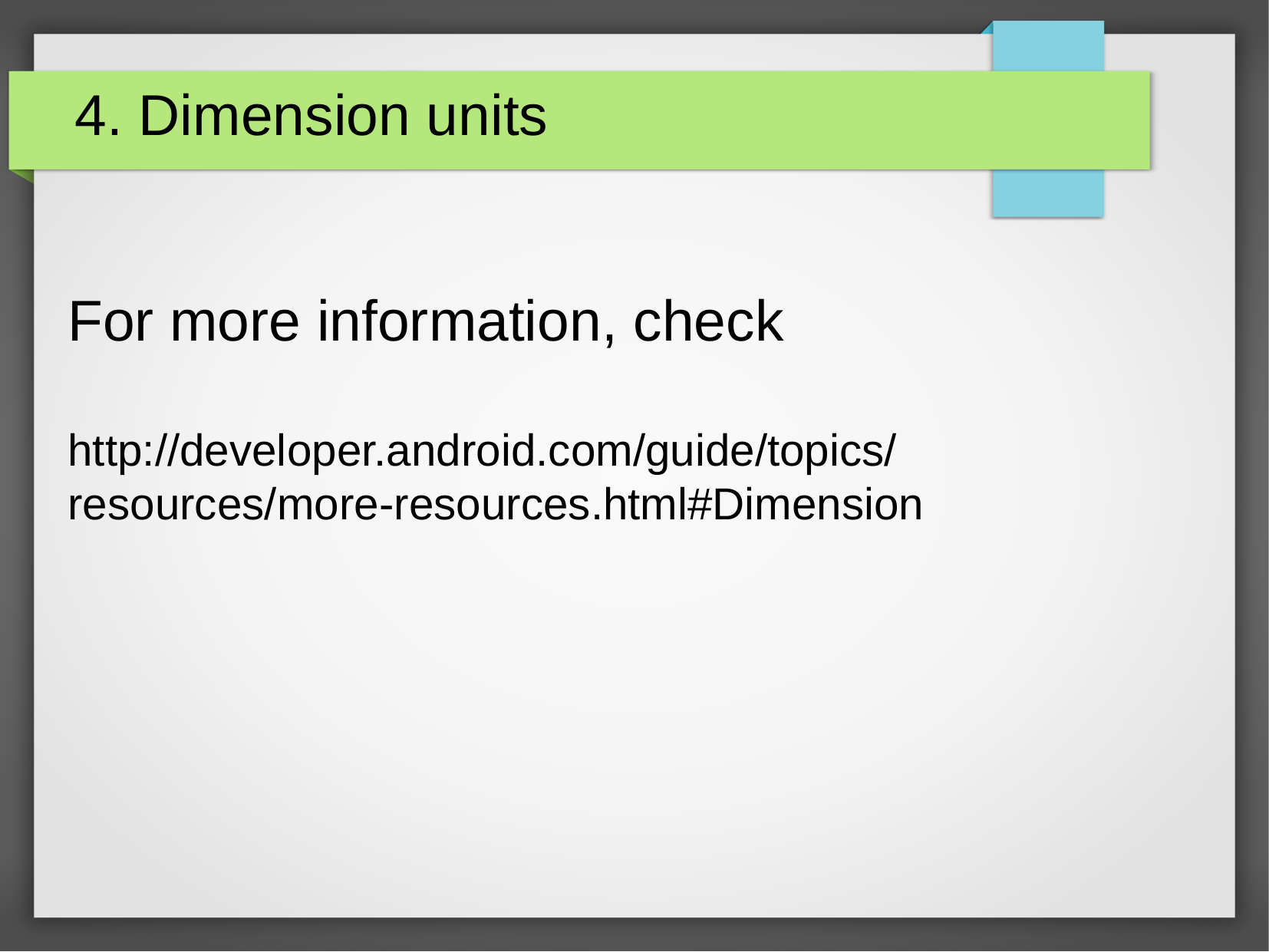

4. Dimension units
For more information, check

http://developer.android.com/guide/topics/resources/more-resources.html#Dimension